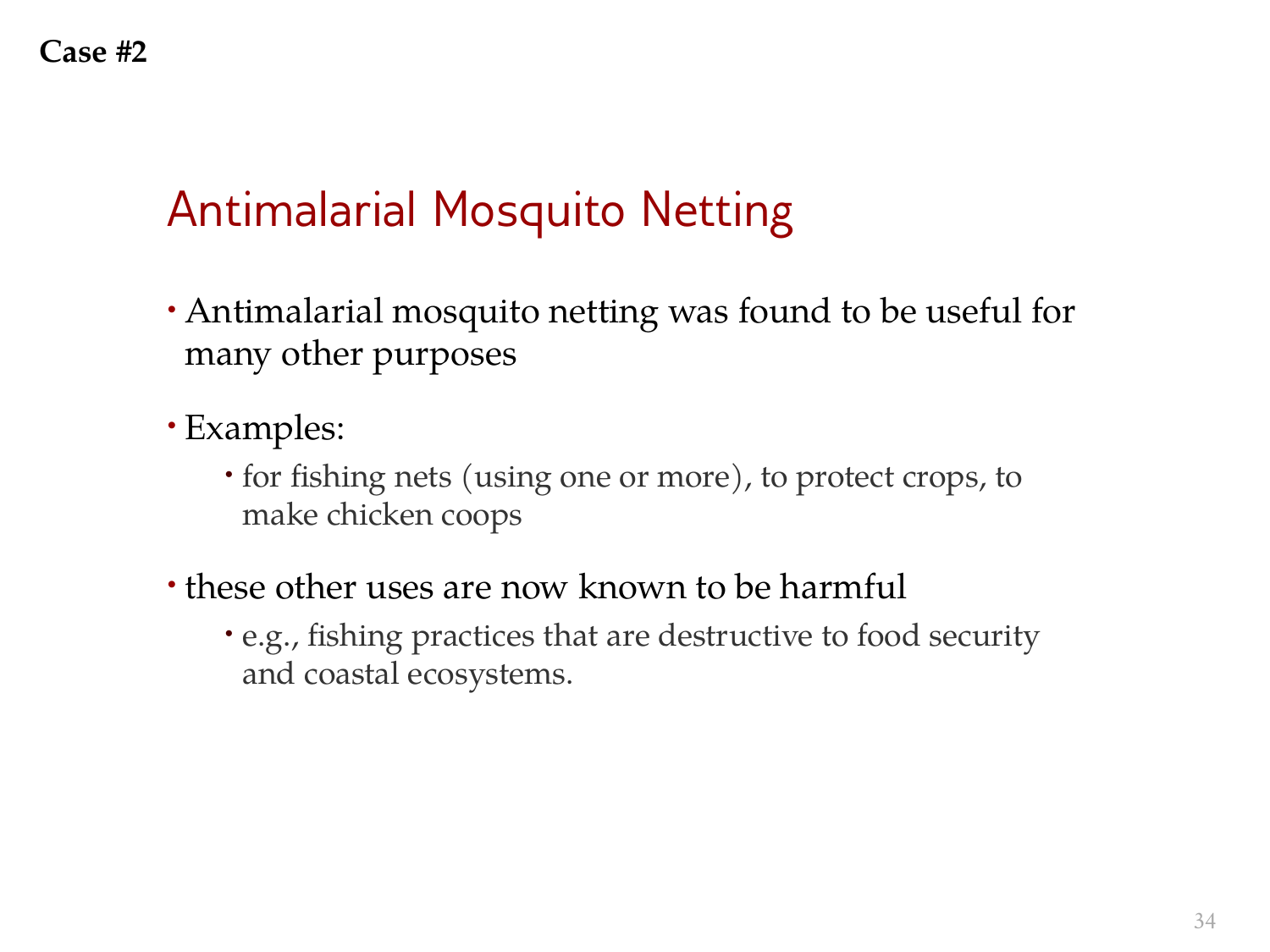

Case #2
# Antimalarial Mosquito Netting
Antimalarial mosquito netting was found to be useful for many other purposes
Examples:
for fishing nets (using one or more), to protect crops, to make chicken coops
these other uses are now known to be harmful
e.g., fishing practices that are destructive to food security and coastal ecosystems.
34